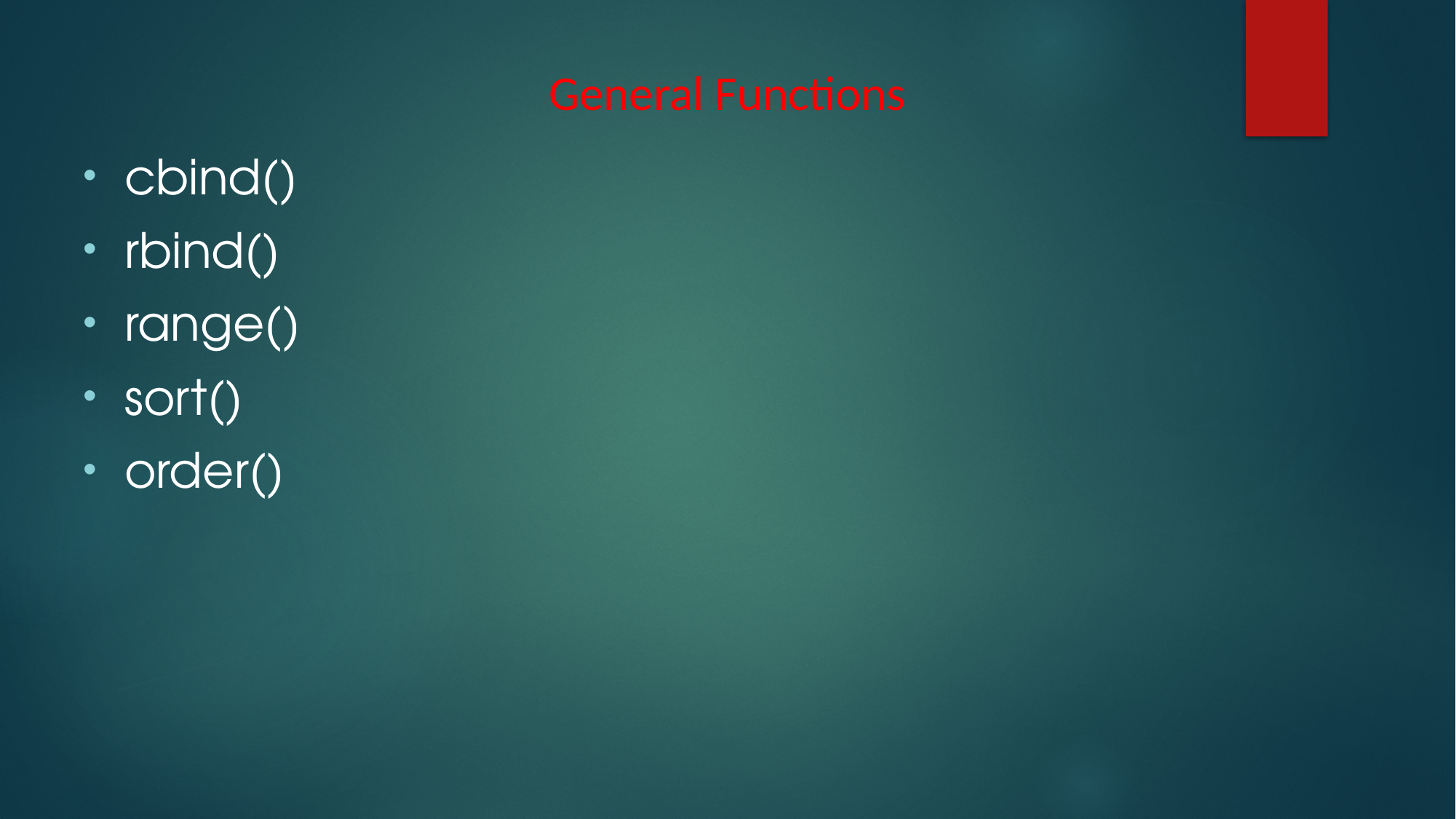

# General Functions
cbind()
rbind()
range()
sort()
order()